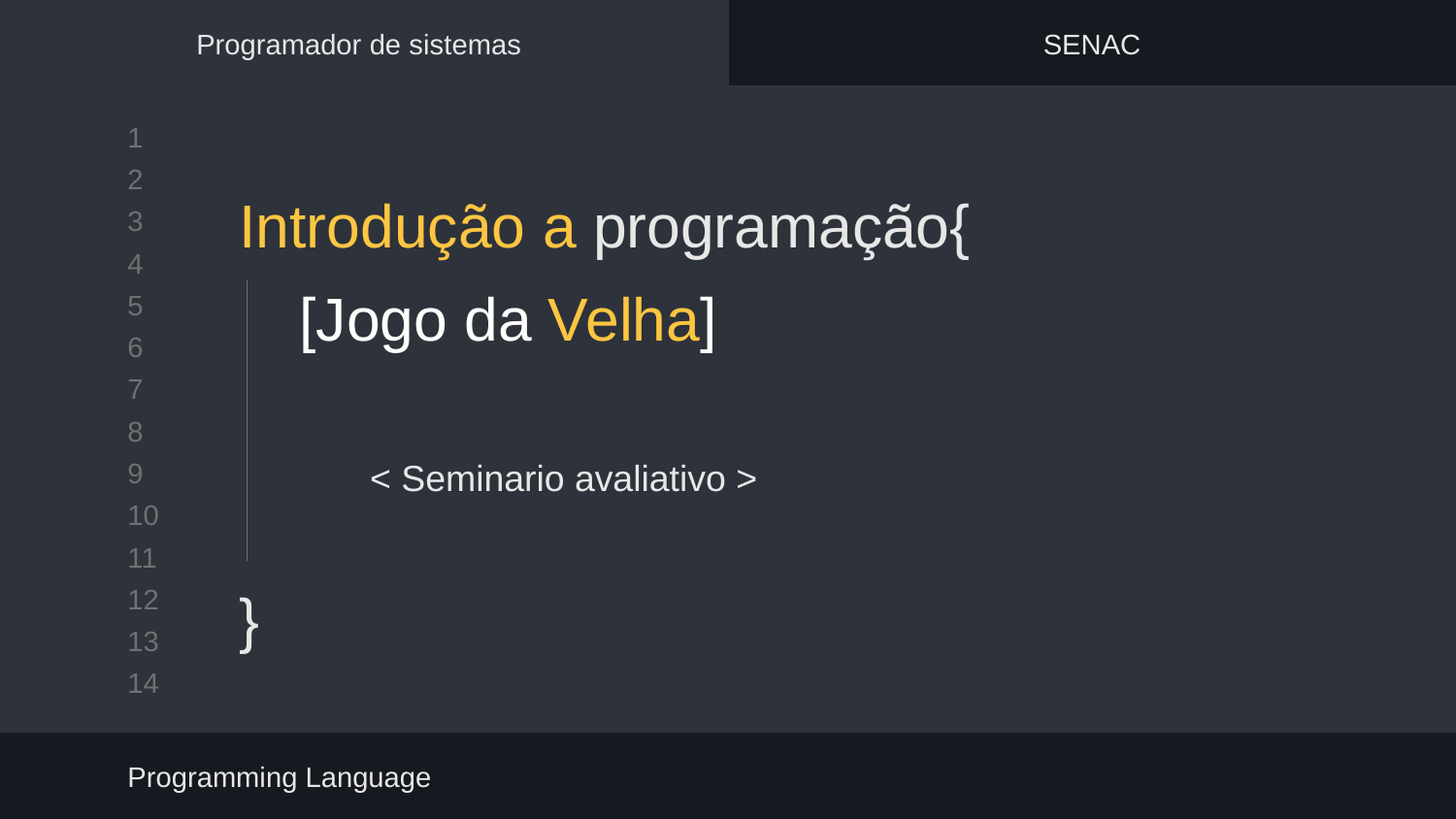

Programador de sistemas
SENAC
# Introdução a programação{
}
[Jogo da Velha]
< Seminario avaliativo >
Programming Language